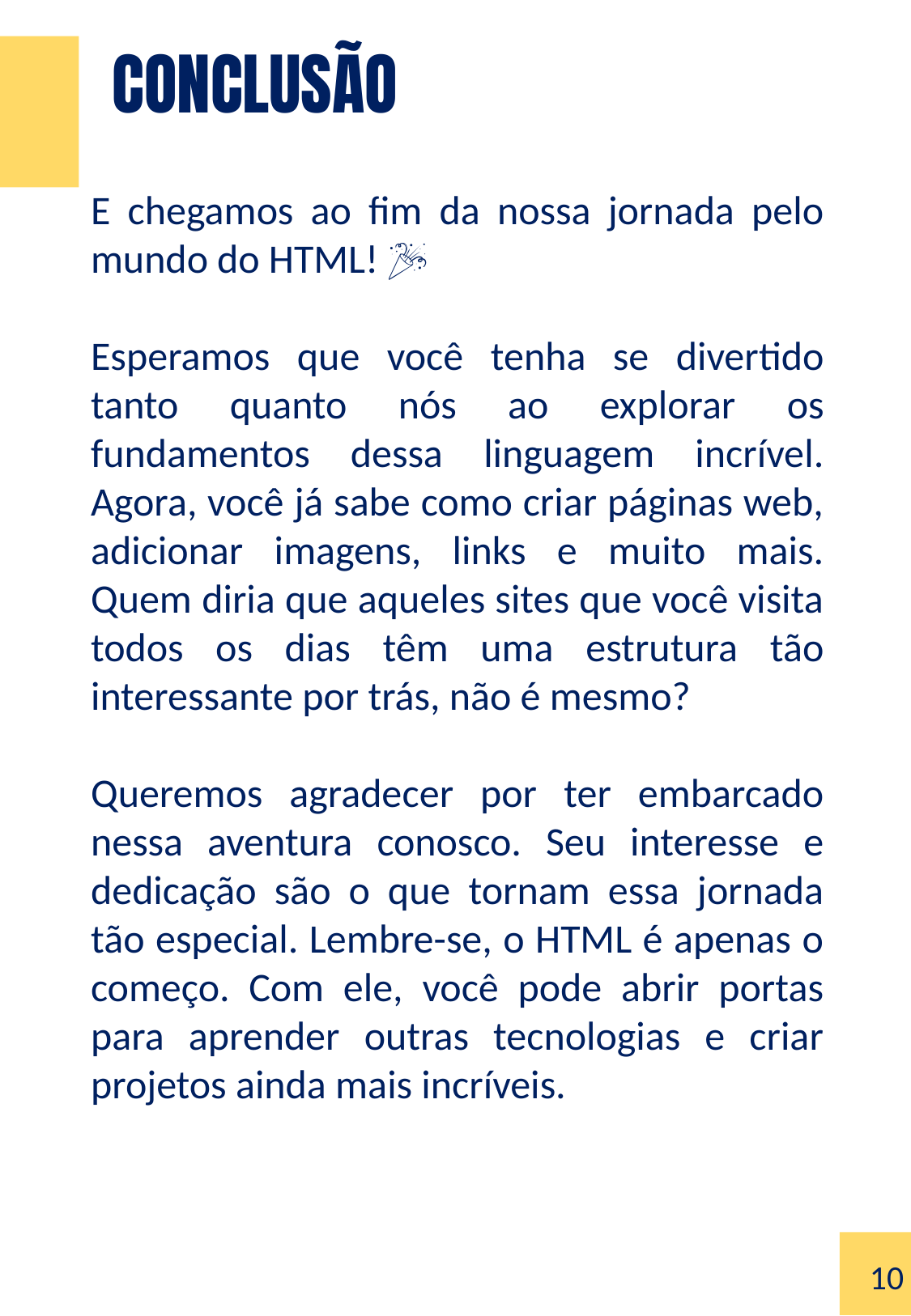

CONCLUSÃO
E chegamos ao fim da nossa jornada pelo mundo do HTML! 🎉

Esperamos que você tenha se divertido tanto quanto nós ao explorar os fundamentos dessa linguagem incrível. Agora, você já sabe como criar páginas web, adicionar imagens, links e muito mais. Quem diria que aqueles sites que você visita todos os dias têm uma estrutura tão interessante por trás, não é mesmo?

Queremos agradecer por ter embarcado nessa aventura conosco. Seu interesse e dedicação são o que tornam essa jornada tão especial. Lembre-se, o HTML é apenas o começo. Com ele, você pode abrir portas para aprender outras tecnologias e criar projetos ainda mais incríveis.

10